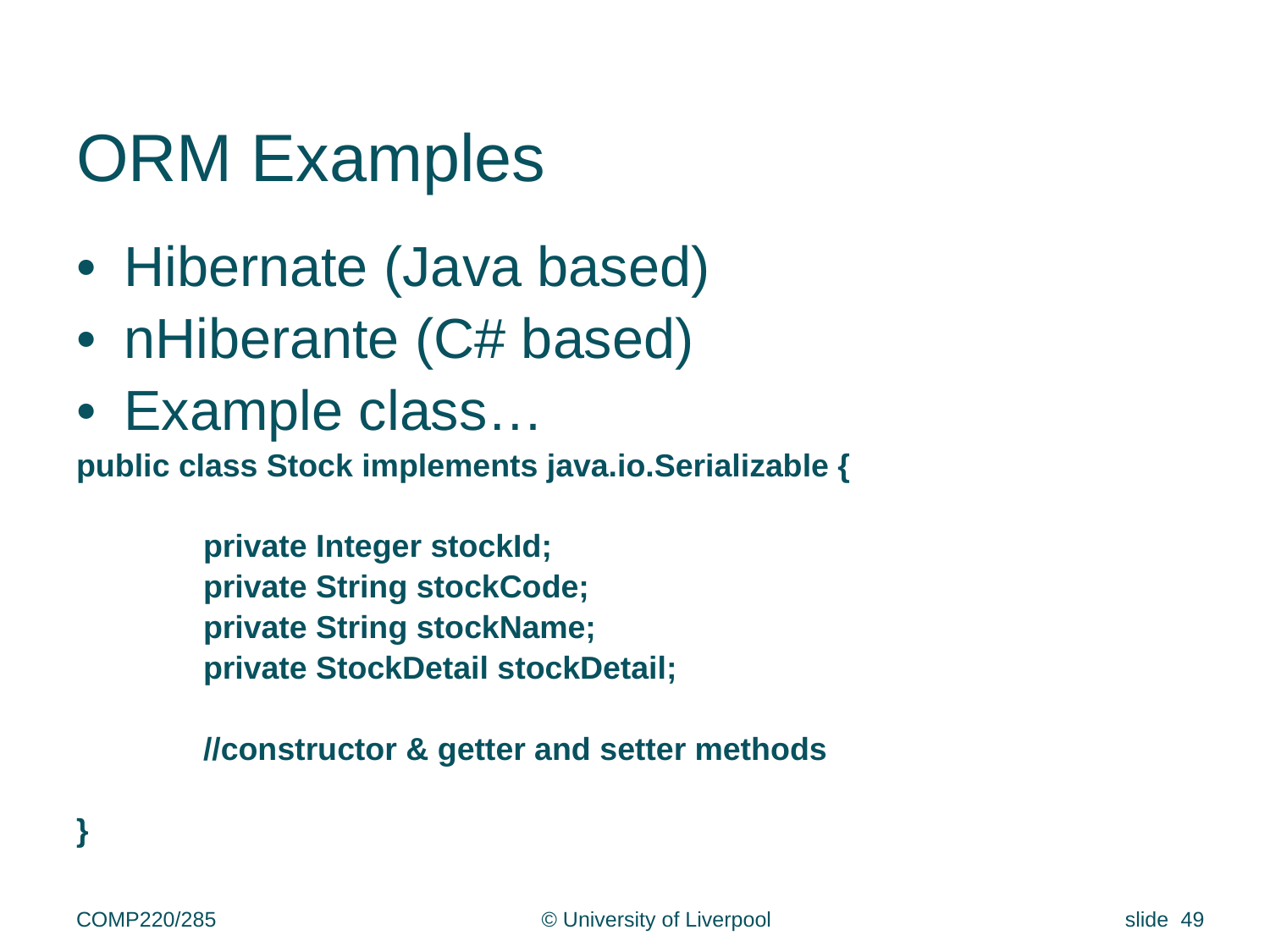

# ORM Examples
Hibernate (Java based)
nHiberante (C# based)
Example class…
public class Stock implements java.io.Serializable {

	private Integer stockId;
	private String stockCode;
	private String stockName;
	private StockDetail stockDetail;

	//constructor & getter and setter methods

}
COMP220/285
© University of Liverpool
slide  49